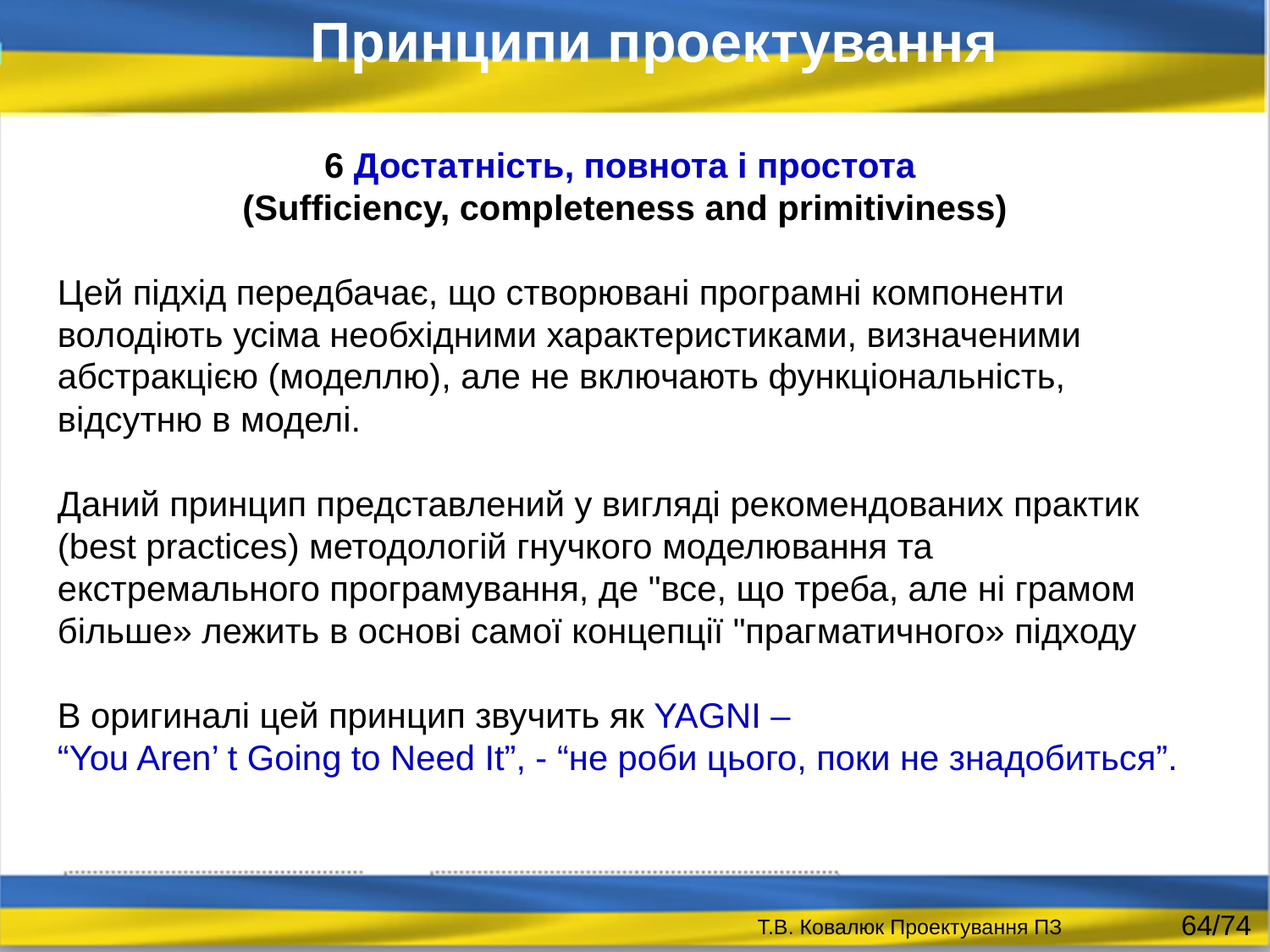

Принципи проектування
6 Достатність, повнота і простота
(Sufficiency, completeness and primitiviness)
Цей підхід передбачає, що створювані програмні компоненти володіють усіма необхідними характеристиками, визначеними абстракцією (моделлю), але не включають функціональність, відсутню в моделі.
Даний принцип представлений у вигляді рекомендованих практик (best practices) методологій гнучкого моделювання та екстремального програмування, де "все, що треба, але ні грамом більше» лежить в основі самої концепції "прагматичного» підходу

В оригиналі цей принцип звучить як YAGNI –
“You Aren’ t Going to Need It”, - “не роби цього, поки не знадобиться”.